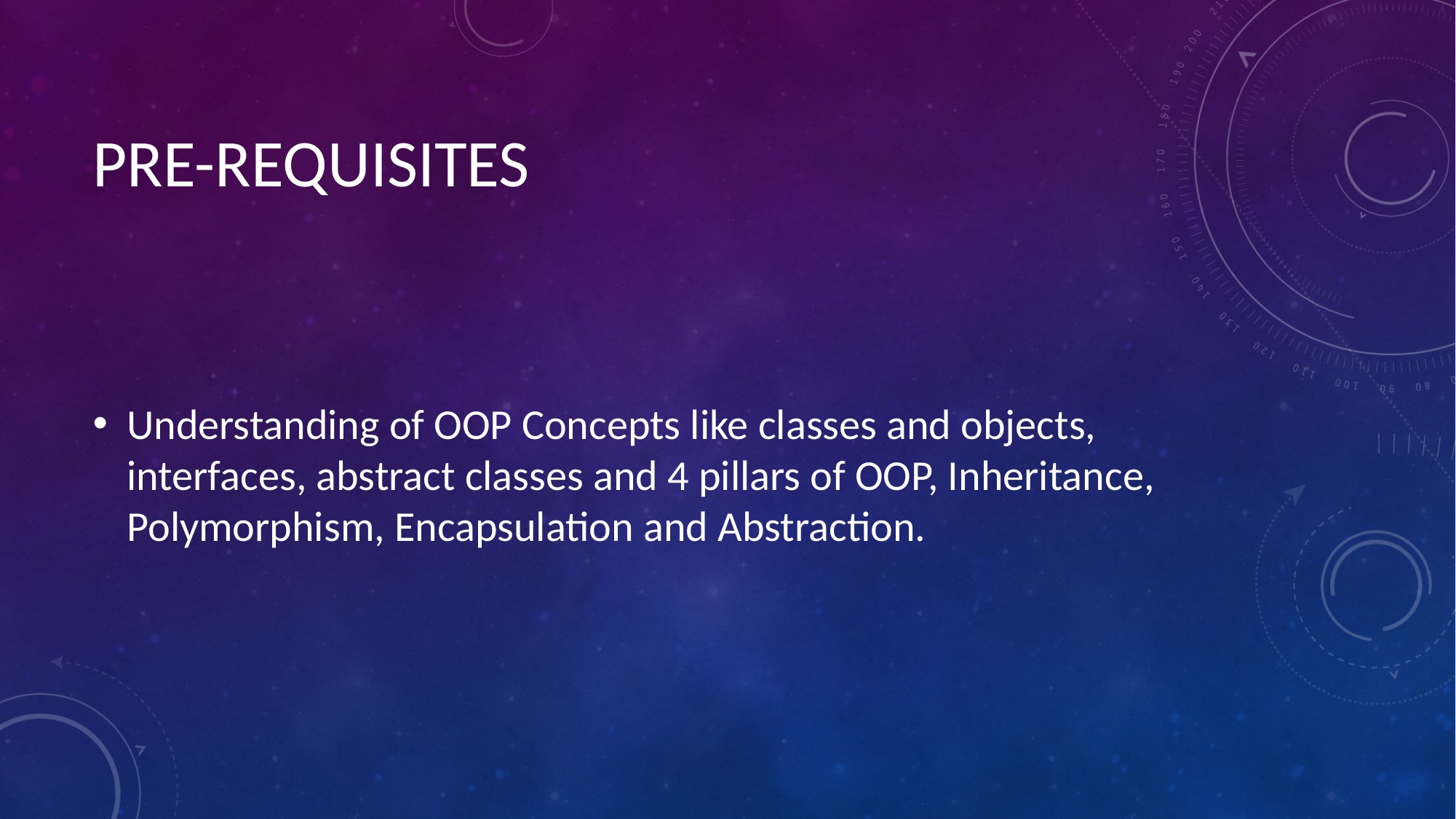

# Pre-requisites
Understanding of OOP Concepts like classes and objects, interfaces, abstract classes and 4 pillars of OOP, Inheritance, Polymorphism, Encapsulation and Abstraction.